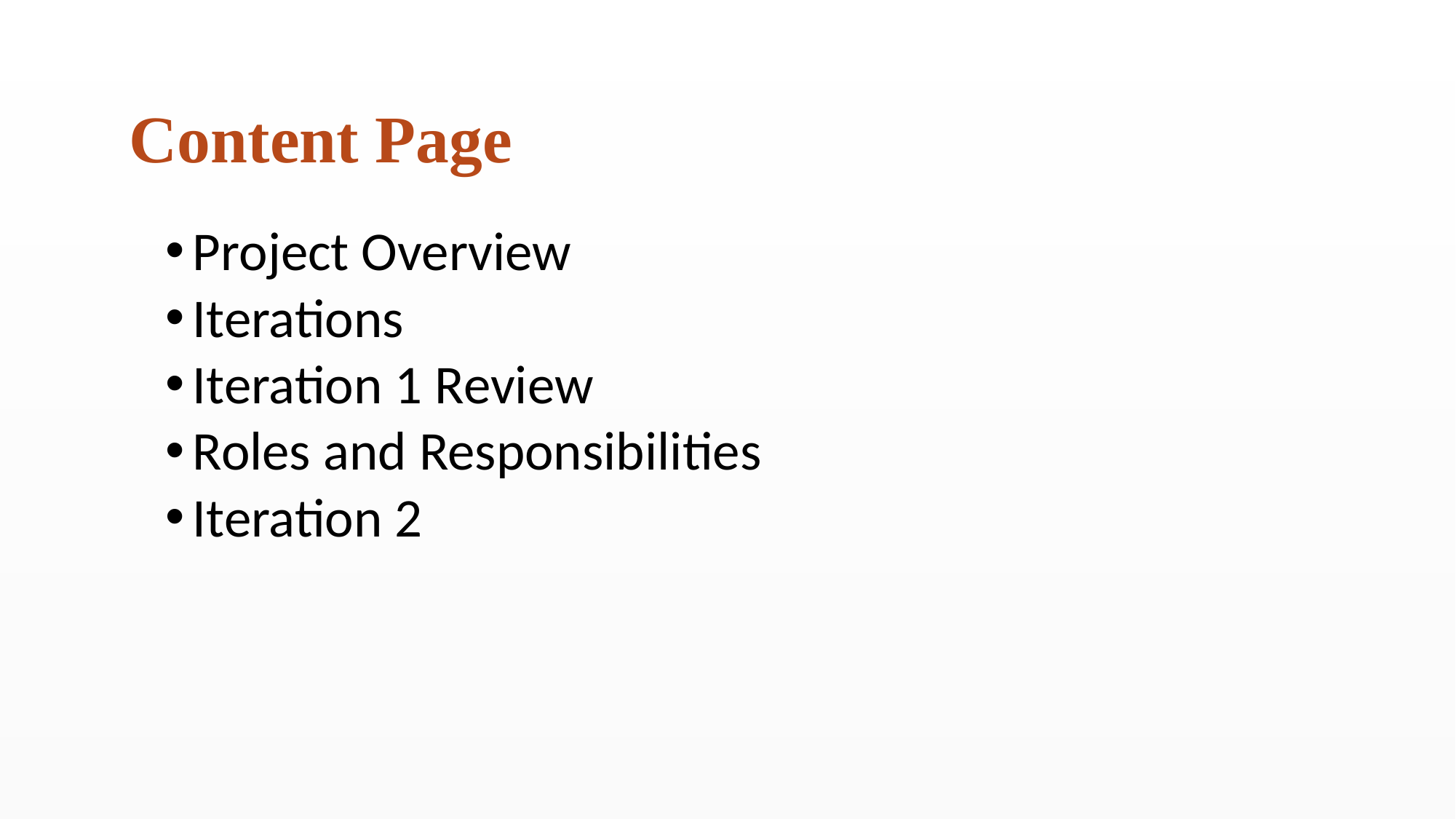

Content Page
Project Overview
Iterations
Iteration 1 Review
Roles and Responsibilities
Iteration 2